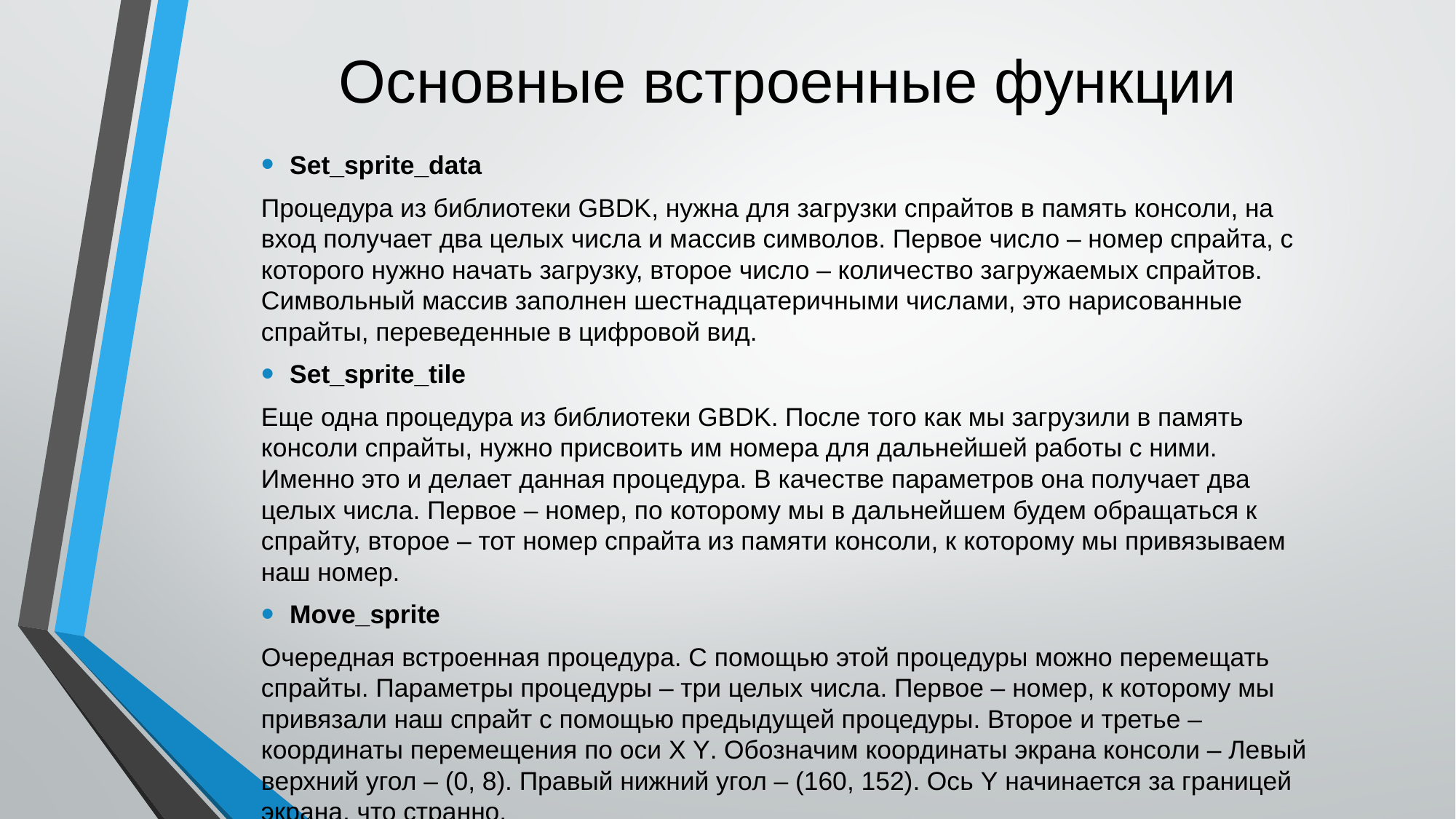

# Основные встроенные функции
Set_sprite_data
Процедура из библиотеки GBDK, нужна для загрузки спрайтов в память консоли, на вход получает два целых числа и массив символов. Первое число – номер спрайта, с которого нужно начать загрузку, второе число – количество загружаемых спрайтов. Символьный массив заполнен шестнадцатеричными числами, это нарисованные спрайты, переведенные в цифровой вид.
Set_sprite_tile
Еще одна процедура из библиотеки GBDK. После того как мы загрузили в память консоли спрайты, нужно присвоить им номера для дальнейшей работы с ними. Именно это и делает данная процедура. В качестве параметров она получает два целых числа. Первое – номер, по которому мы в дальнейшем будем обращаться к спрайту, второе – тот номер спрайта из памяти консоли, к которому мы привязываем наш номер.
Move_sprite
Очередная встроенная процедура. С помощью этой процедуры можно перемещать спрайты. Параметры процедуры – три целых числа. Первое – номер, к которому мы привязали наш спрайт с помощью предыдущей процедуры. Второе и третье – координаты перемещения по оси X Y. Обозначим координаты экрана консоли – Левый верхний угол – (0, 8). Правый нижний угол – (160, 152). Ось Y начинается за границей экрана, что странно.